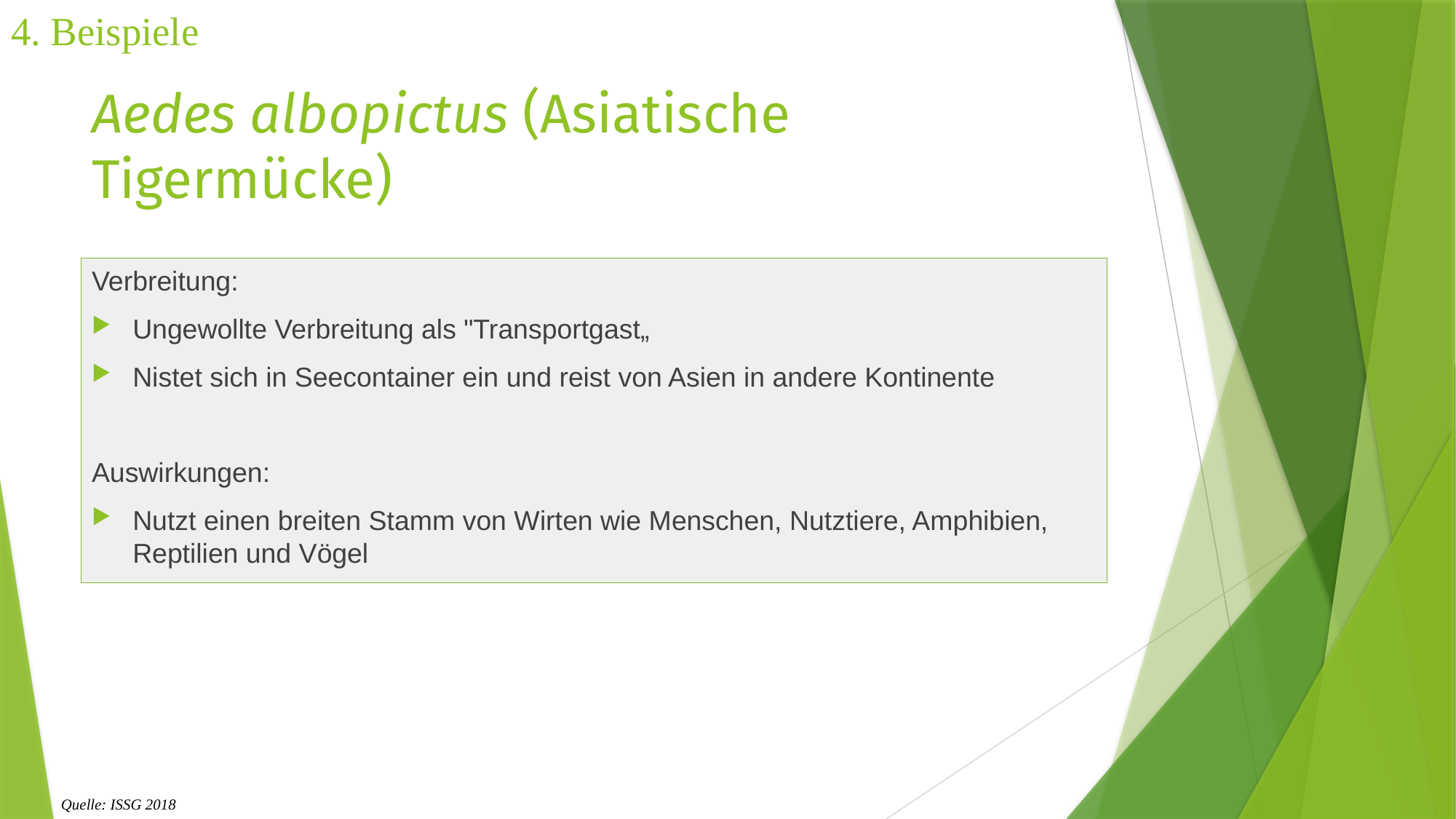

4. Beispiele
# Aedes albopictus (Asiatische Tigermücke)
Verbreitung:
Ungewollte Verbreitung als "Transportgast„
Nistet sich in Seecontainer ein und reist von Asien in andere Kontinente

Auswirkungen:
Nutzt einen breiten Stamm von Wirten wie Menschen, Nutztiere, Amphibien, Reptilien und Vögel
Quelle: ISSG 2018